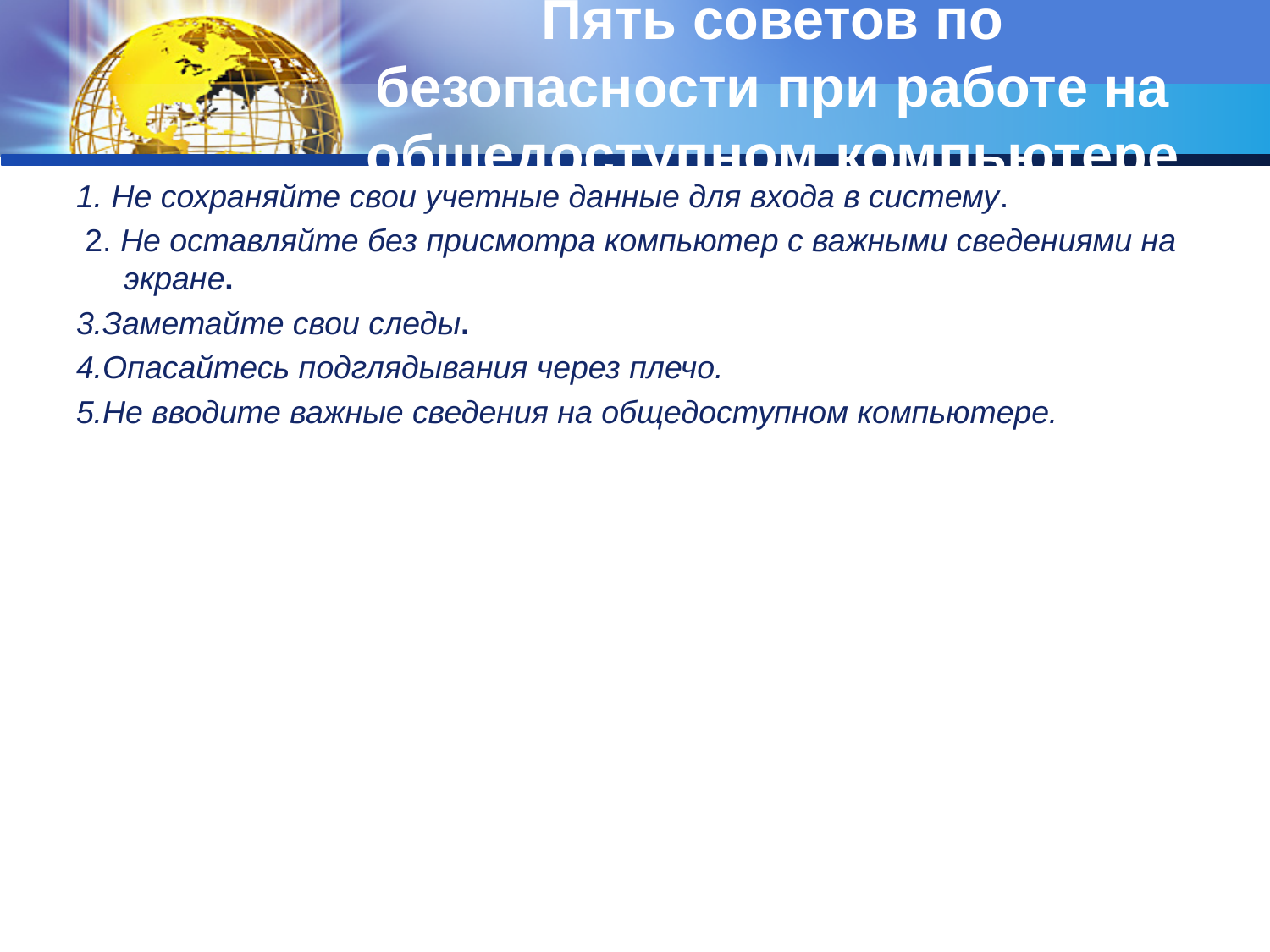

# Пять советов по безопасности при работе на общедоступном компьютере
1. Не сохраняйте свои учетные данные для входа в систему.
 2. Не оставляйте без присмотра компьютер с важными сведениями на экране.
3.Заметайте свои следы.
4.Опасайтесь подглядывания через плечо.
5.Не вводите важные сведения на общедоступном компьютере.